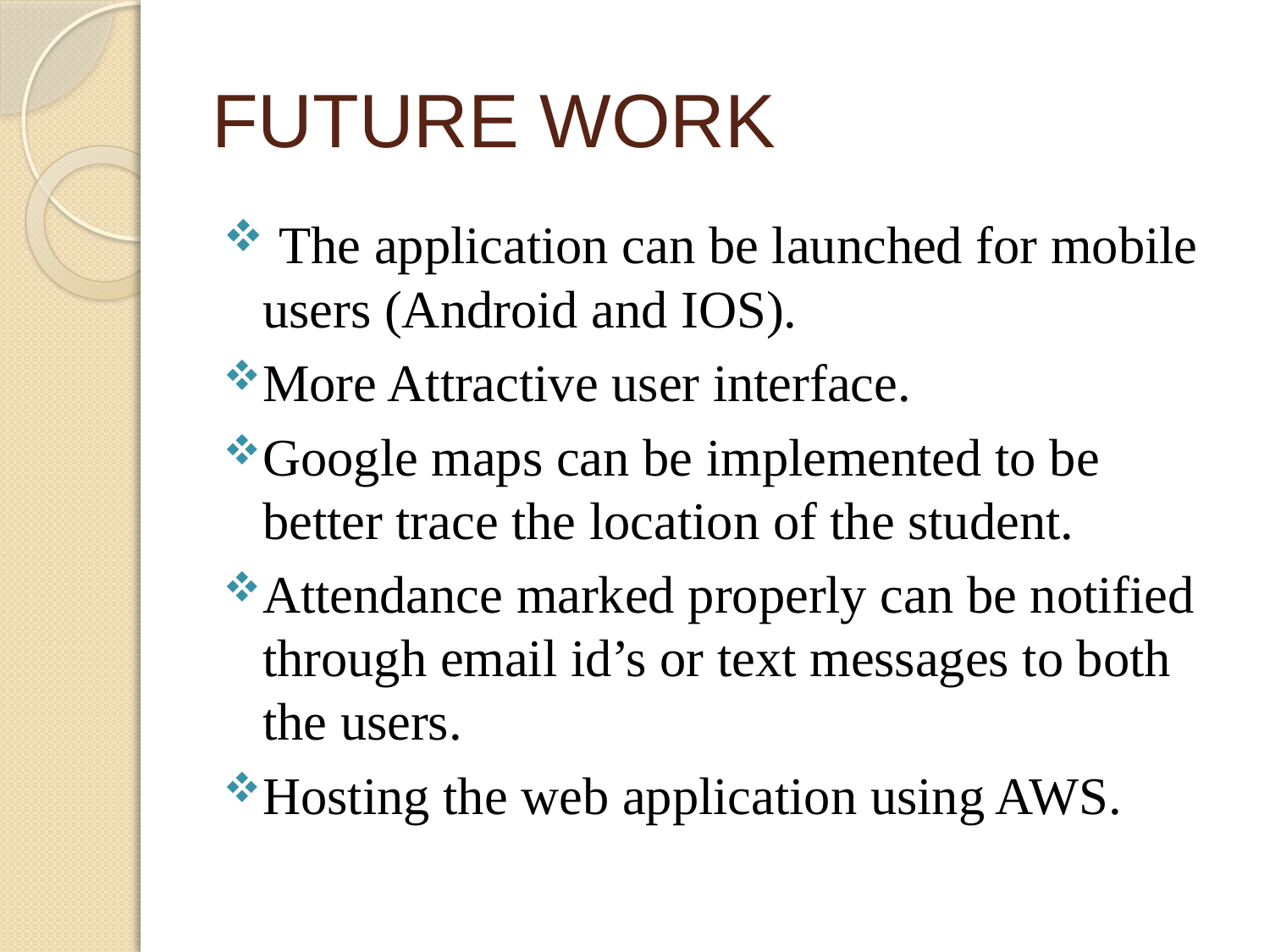

# FUTURE WORK
 The application can be launched for mobile users (Android and IOS).
More Attractive user interface.
Google maps can be implemented to be better trace the location of the student.
Attendance marked properly can be notified through email id’s or text messages to both the users.
Hosting the web application using AWS.